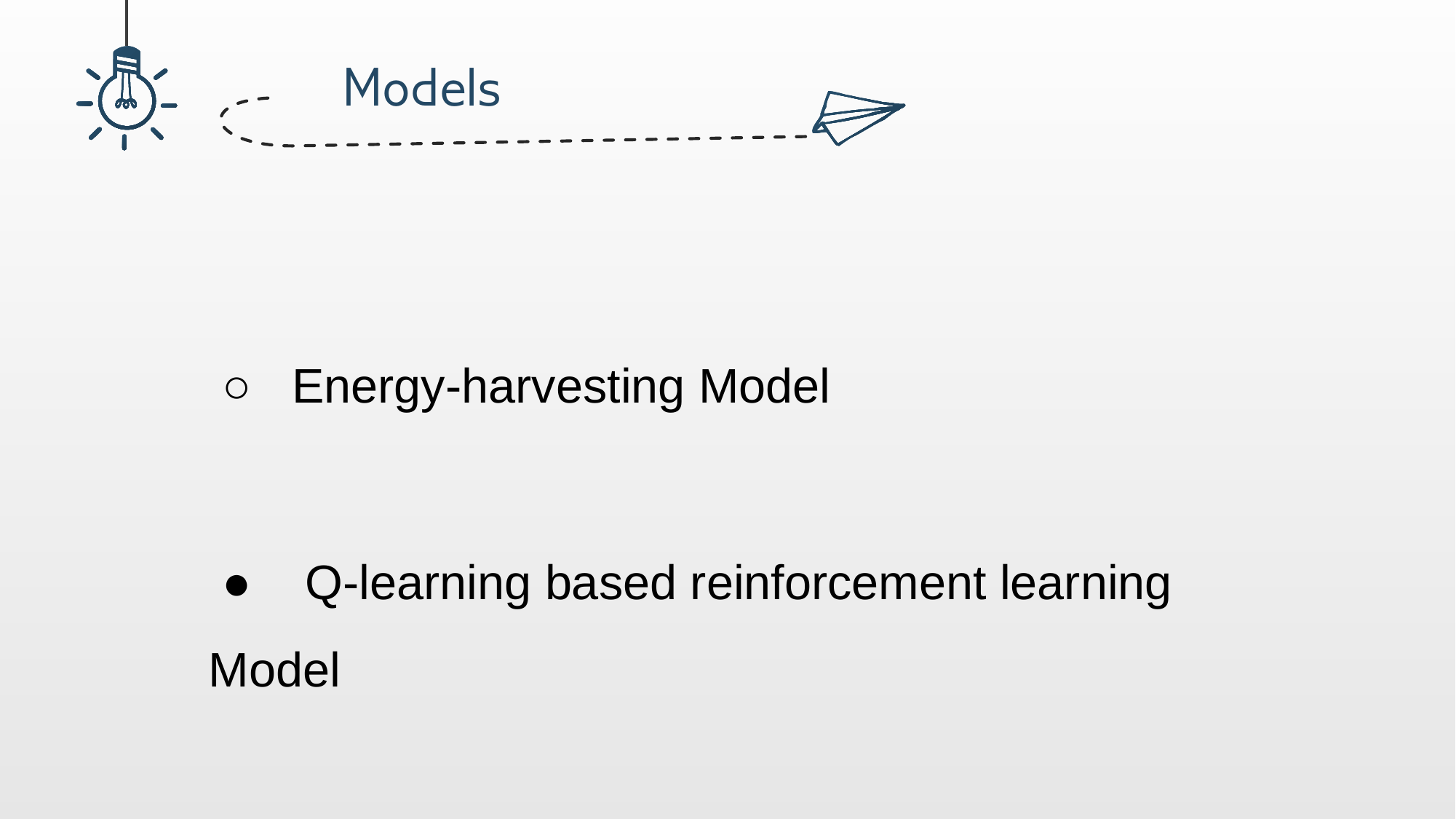

Models

 ○   Energy-harvesting Model

 ●    Q-learning based reinforcement learning Model